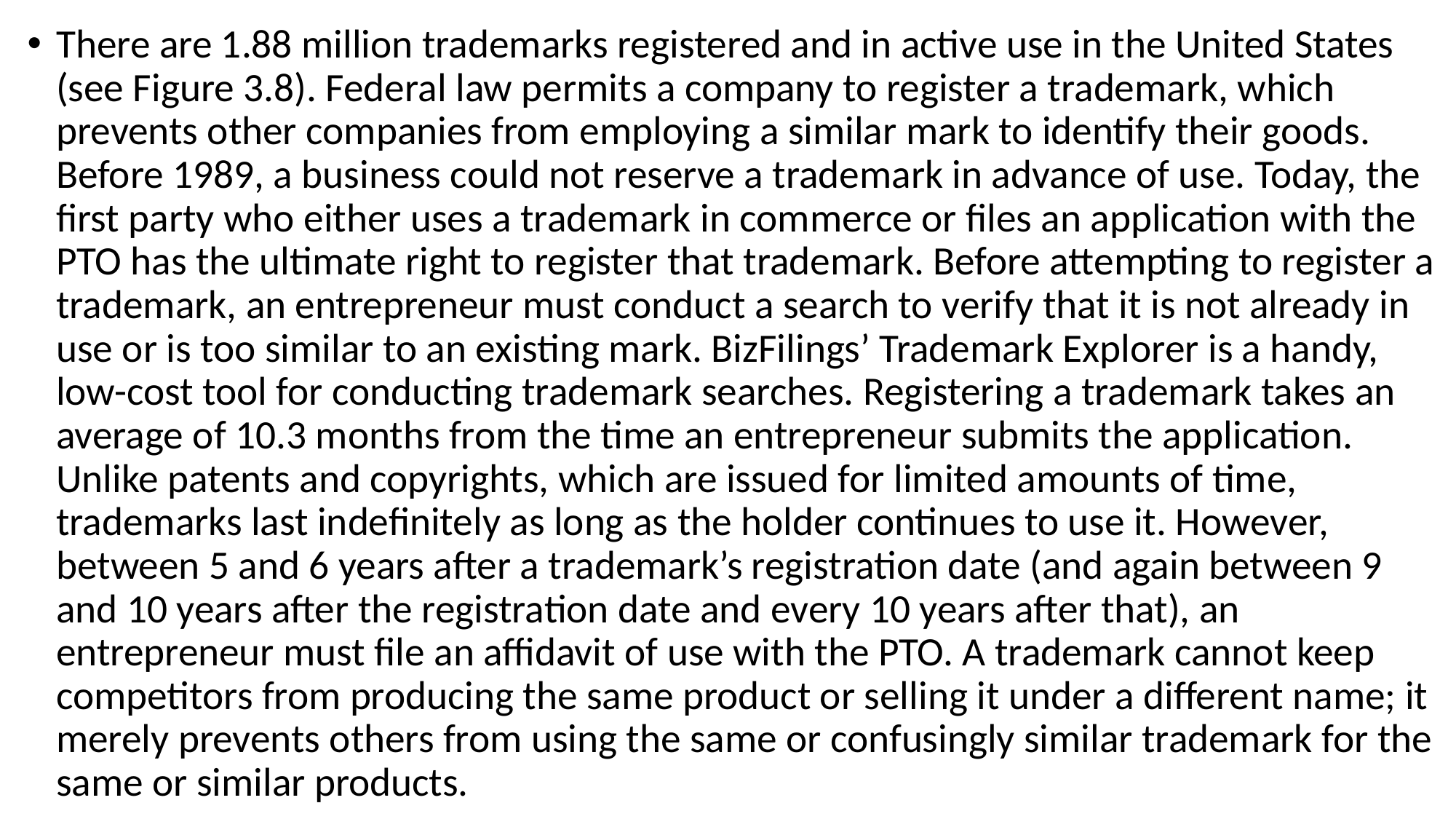

There are 1.88 million trademarks registered and in active use in the United States (see Figure 3.8). Federal law permits a company to register a trademark, which prevents other companies from employing a similar mark to identify their goods. Before 1989, a business could not reserve a trademark in advance of use. Today, the first party who either uses a trademark in commerce or files an application with the PTO has the ultimate right to register that trademark. Before attempting to register a trademark, an entrepreneur must conduct a search to verify that it is not already in use or is too similar to an existing mark. BizFilings’ Trademark Explorer is a handy, low-cost tool for conducting trademark searches. Registering a trademark takes an average of 10.3 months from the time an entrepreneur submits the application.  Unlike patents and copyrights, which are issued for limited amounts of time, trademarks last indefinitely as long as the holder continues to use it. However, between 5 and 6 years after a trademark’s registration date (and again between 9 and 10 years after the registration date and every 10 years after that), an entrepreneur must file an affidavit of use with the PTO. A trademark cannot keep competitors from producing the same product or selling it under a different name; it merely prevents others from using the same or confusingly similar trademark for the same or similar products.